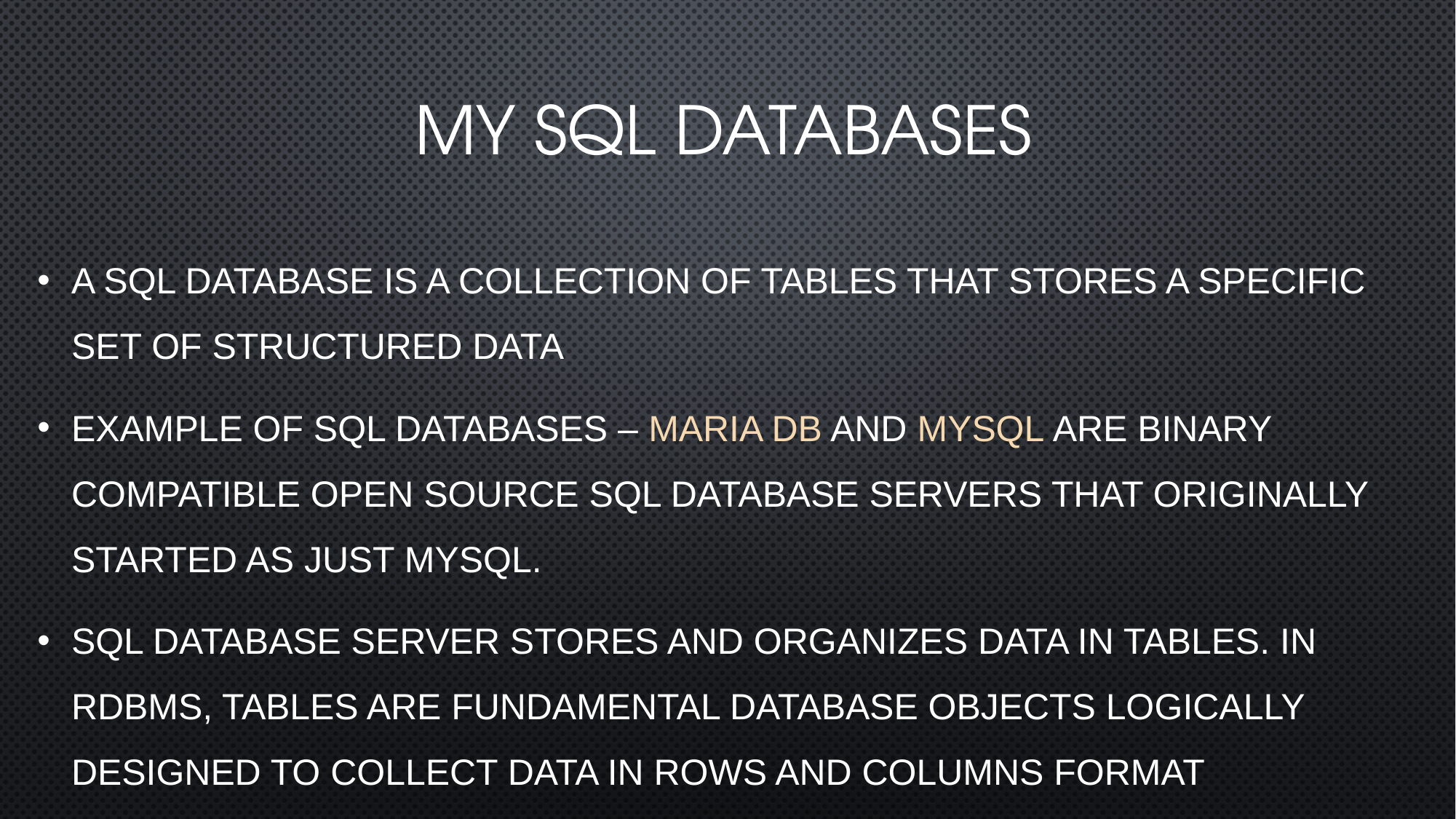

# MY SQL DATABASES
A SQL database is a collection of tables that stores a specific set of structured data
EXAMPLE OF SQL DATABASES – Maria DB and MySQL are binary compatible open source SQL Database servers that originally started as just MySQL.
SQL database server stores and organizes data in tables. In RDBMS, tables are fundamental database objects logically designed to collect data in rows and columns format